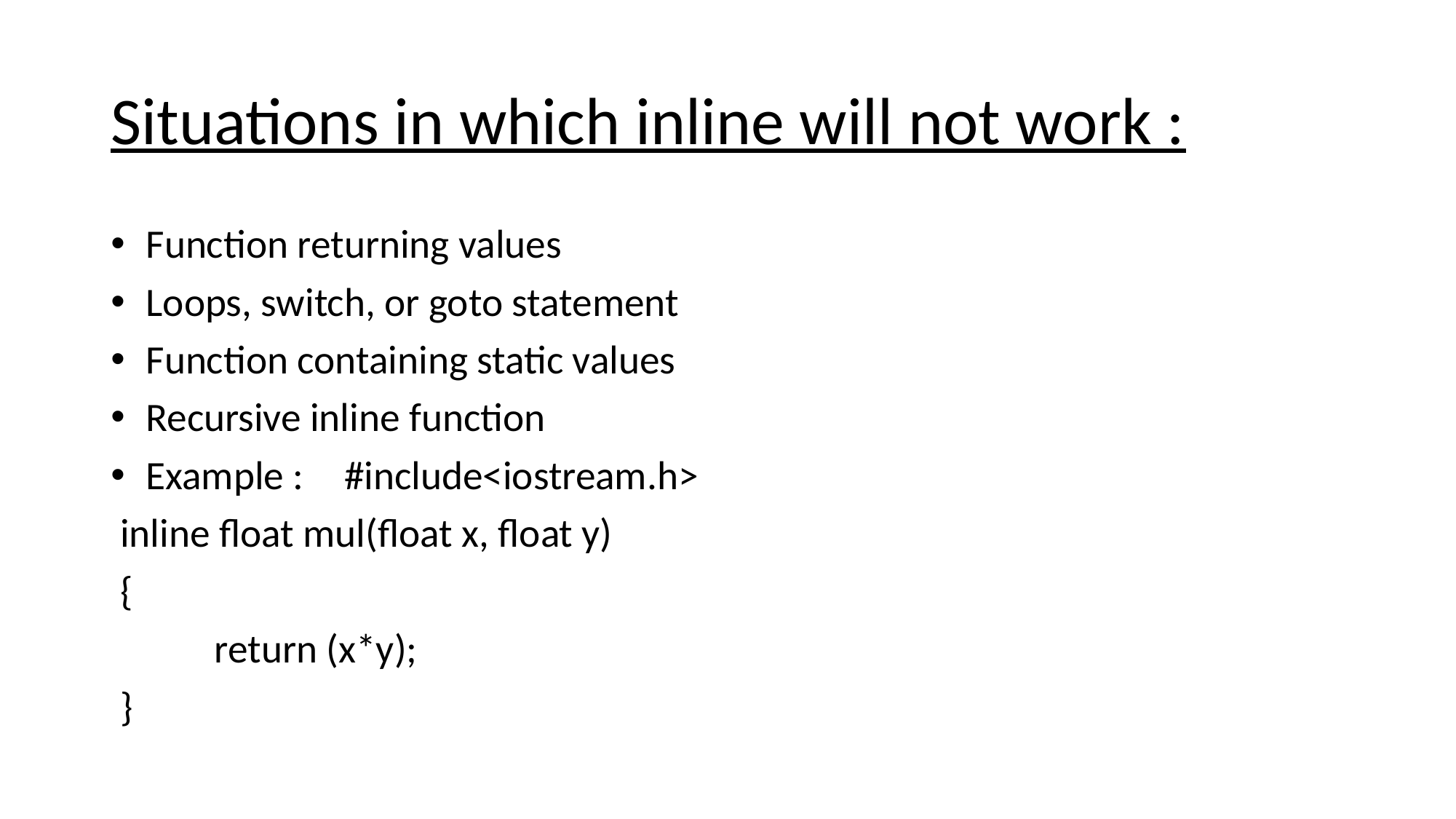

# Situations in which inline will not work :
 Function returning values
 Loops, switch, or goto statement
 Function containing static values
 Recursive inline function
 Example :	#include<iostream.h>
 inline float mul(float x, float y)
 {
	return (x*y);
 }